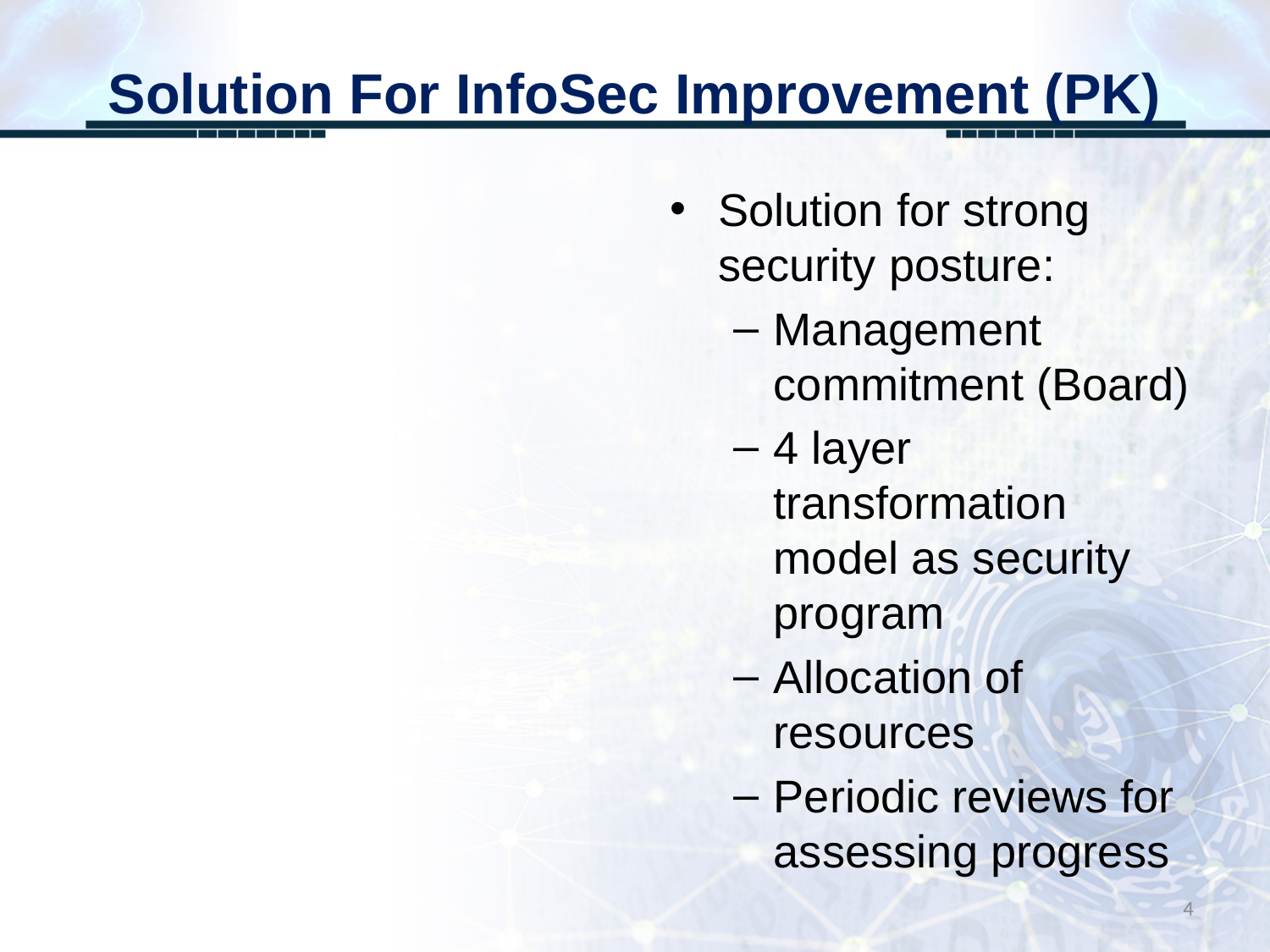

# Solution For InfoSec Improvement (PK)
Solution for strong security posture:
Management commitment (Board)
4 layer transformation model as security program
Allocation of resources
Periodic reviews for assessing progress
4